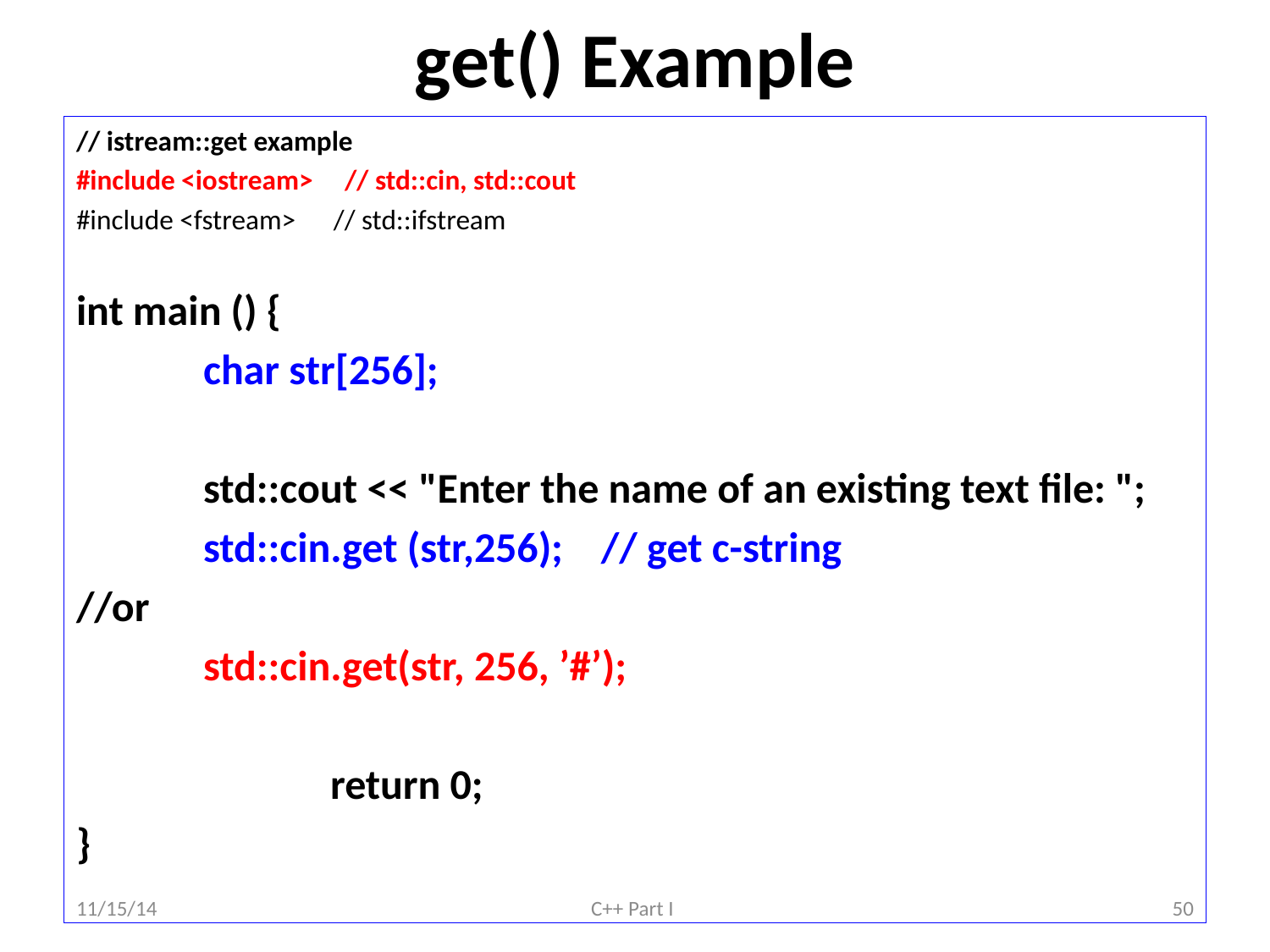

# get() Example
// istream::get example
#include <iostream>     // std::cin, std::cout
#include <fstream>      // std::ifstream

int main () {
  	char str[256];

  	std::cout << "Enter the name of an existing text file: ";
  	std::cin.get (str,256);    // get c-string
//or
	std::cin.get(str, 256, ’#’);

  	  	return 0;
}

11/15/14
C++ Part I
50